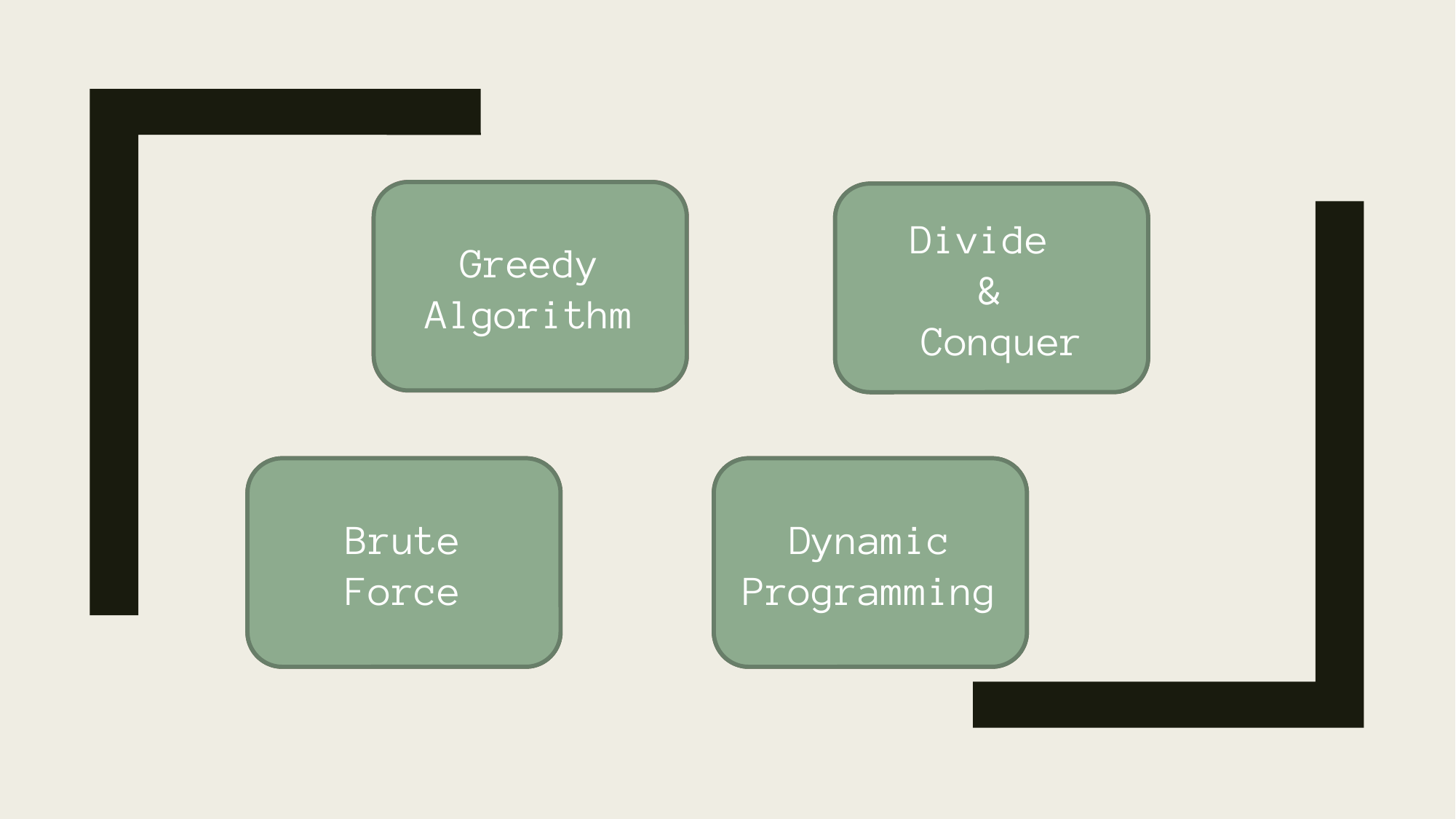

Greedy
Algorithm
Greedy
Algorithm
Divide
&
 Conquer
Divide
&
 Conquer
Brute
Force
Brute
Force
Dynamic
Programming
Dynamic
Programming